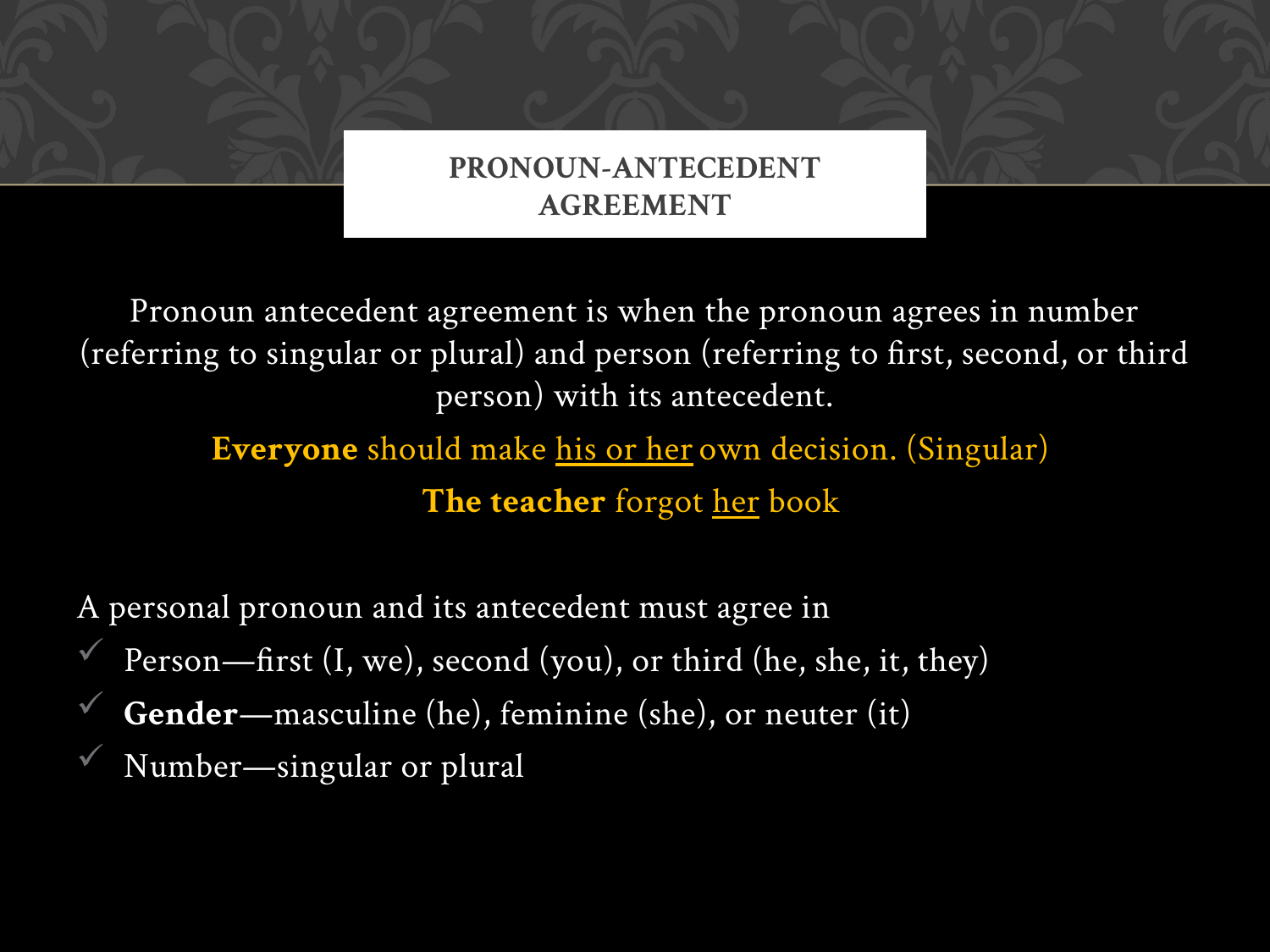

# pronoun-antecedent agreement
Pronoun antecedent agreement is when the pronoun agrees in number (referring to singular or plural) and person (referring to first, second, or third person) with its antecedent.
Everyone should make his or her own decision. (Singular)
The teacher forgot her book

A personal pronoun and its antecedent must agree in
Person—first (I, we), second (you), or third (he, she, it, they)
Gender—masculine (he), feminine (she), or neuter (it)
Number—singular or plural